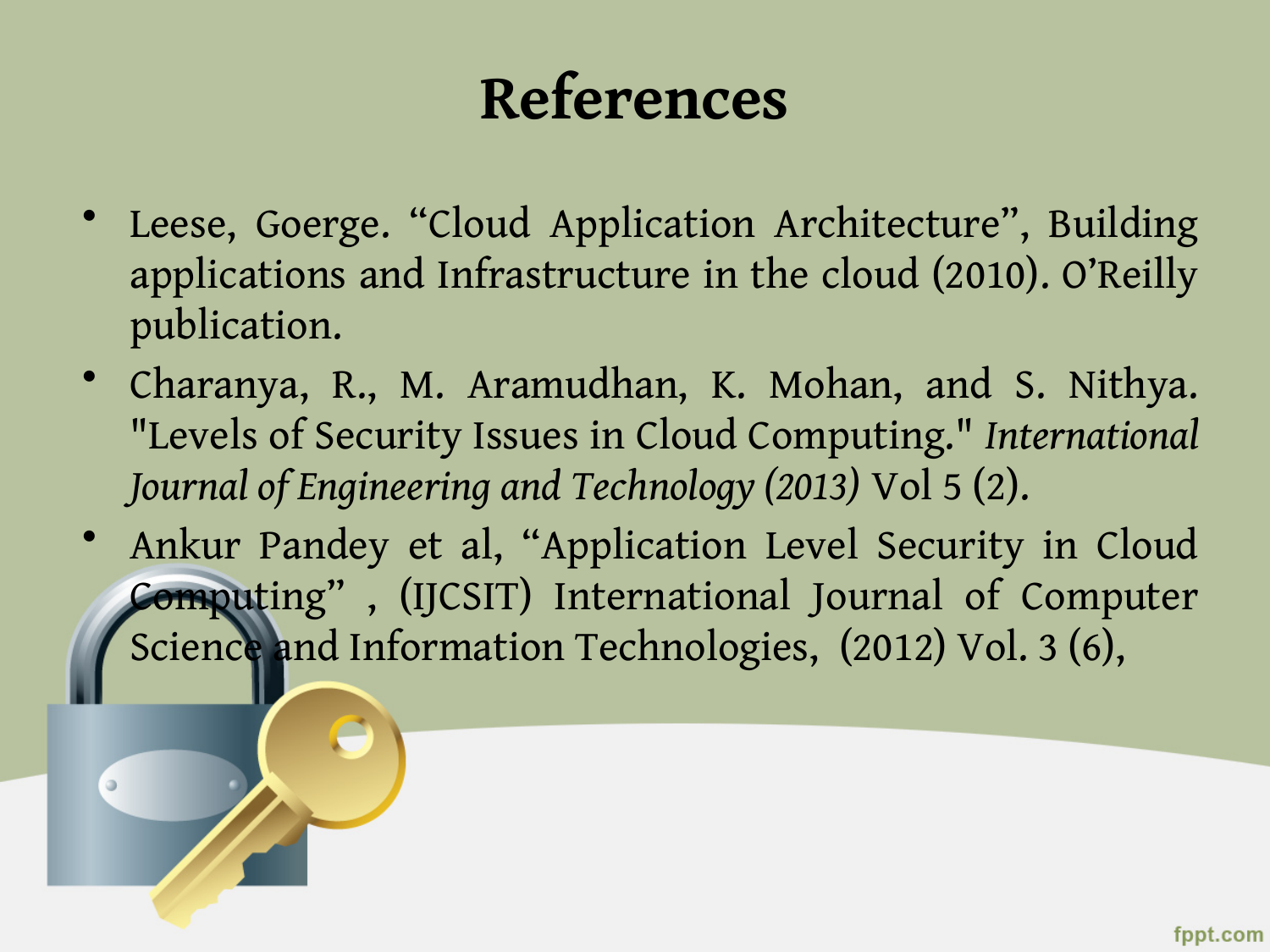

# References
Leese, Goerge. “Cloud Application Architecture”, Building applications and Infrastructure in the cloud (2010). O’Reilly publication.
Charanya, R., M. Aramudhan, K. Mohan, and S. Nithya. "Levels of Security Issues in Cloud Computing." International Journal of Engineering and Technology (2013) Vol 5 (2).
Ankur Pandey et al, “Application Level Security in Cloud Computing” , (IJCSIT) International Journal of Computer Science and Information Technologies,  (2012) Vol. 3 (6),